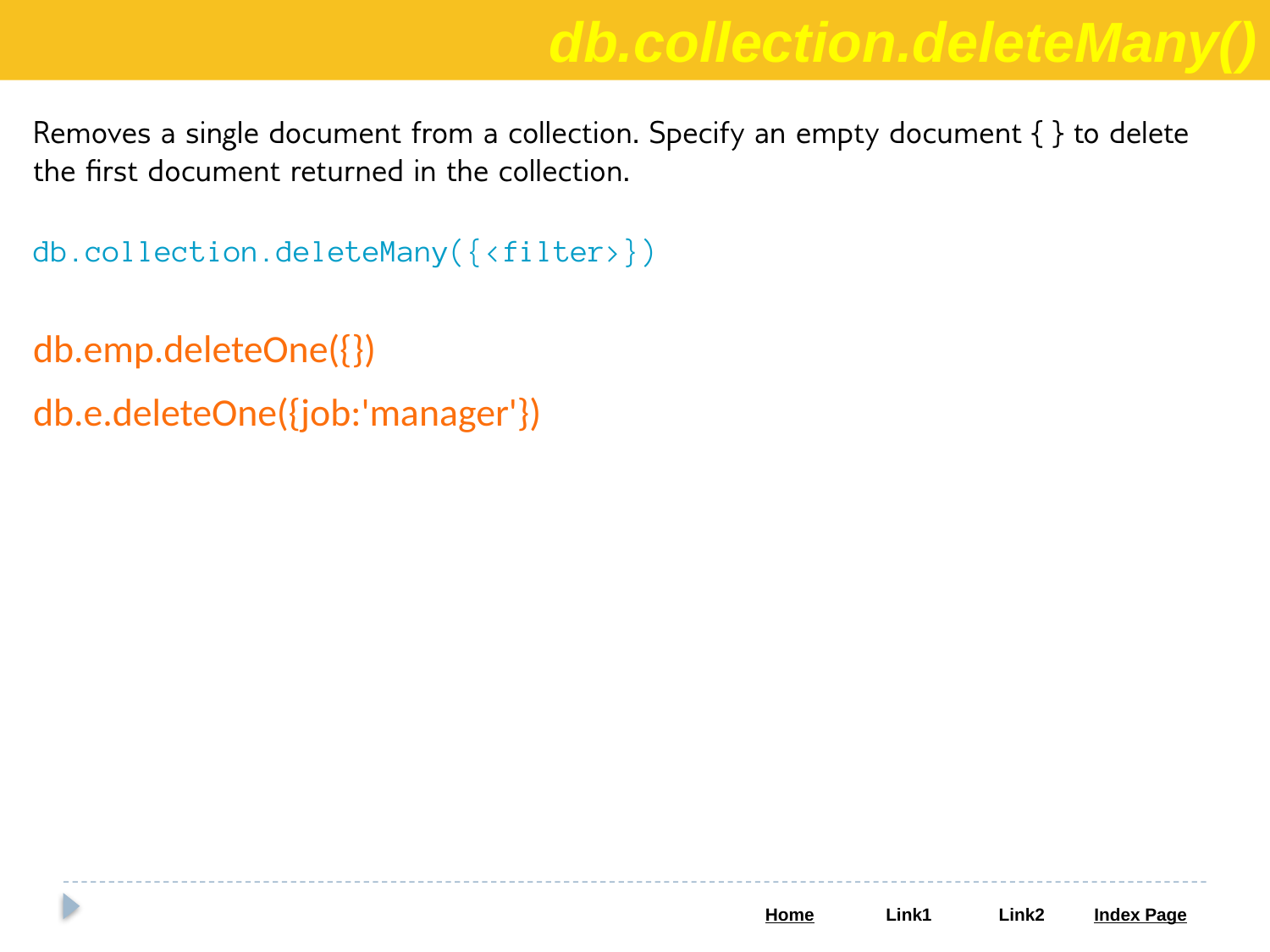

db.collection.deleteMany()
Removes a single document from a collection. Specify an empty document { } to delete the first document returned in the collection.
db.collection.deleteMany({<filter>})
db.emp.deleteOne({})

db.e.deleteOne({job:'manager'})